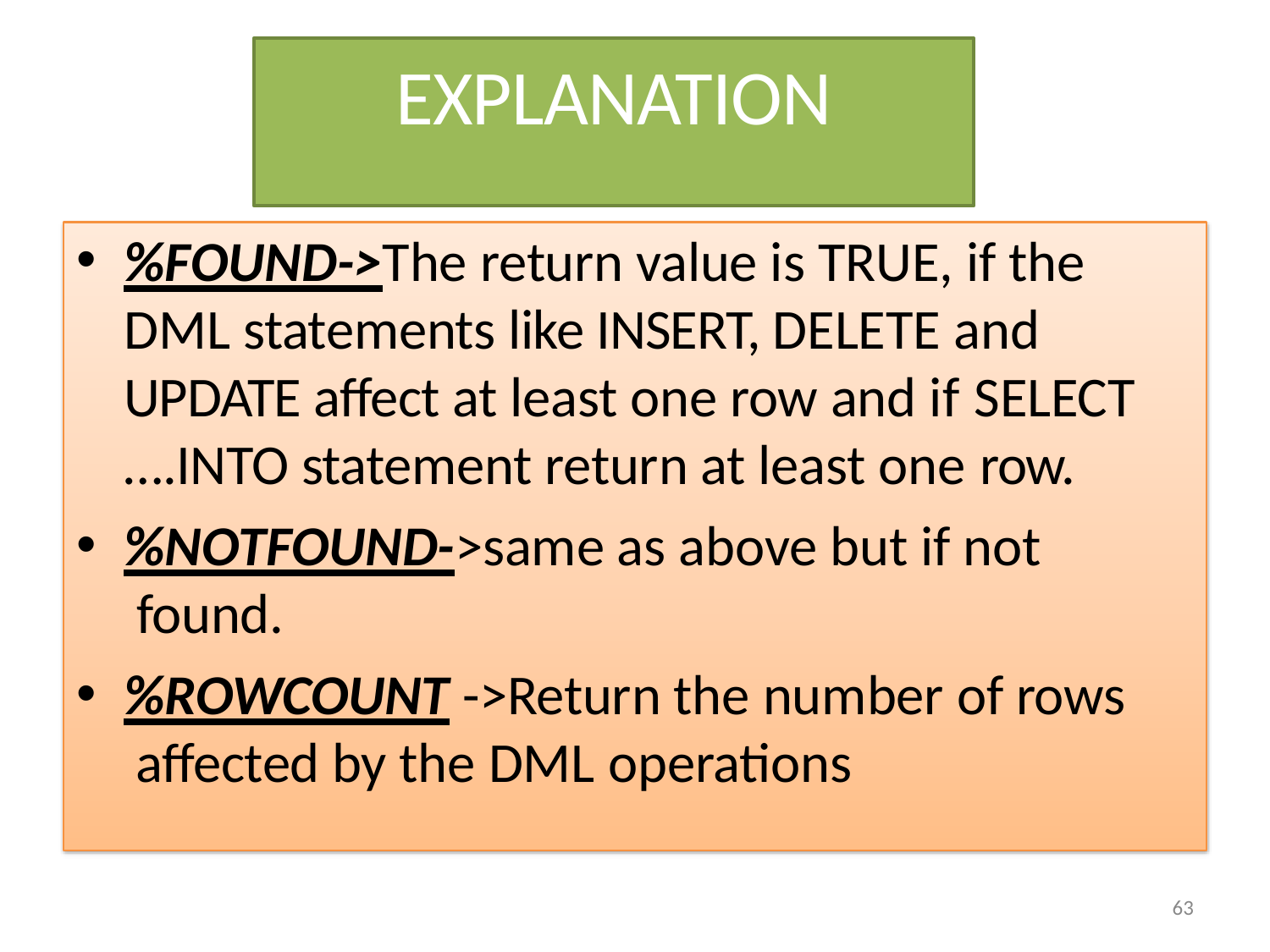

# EXPLANATION

%FOUND->The return value is TRUE, if the  DML statements like INSERT, DELETE and  UPDATE affect at least one row and if SELECT
….INTO statement return at least one row.
%NOTFOUND->same as above but if not  found.
%ROWCOUNT ->Return the number of rows  affected by the DML operations
63